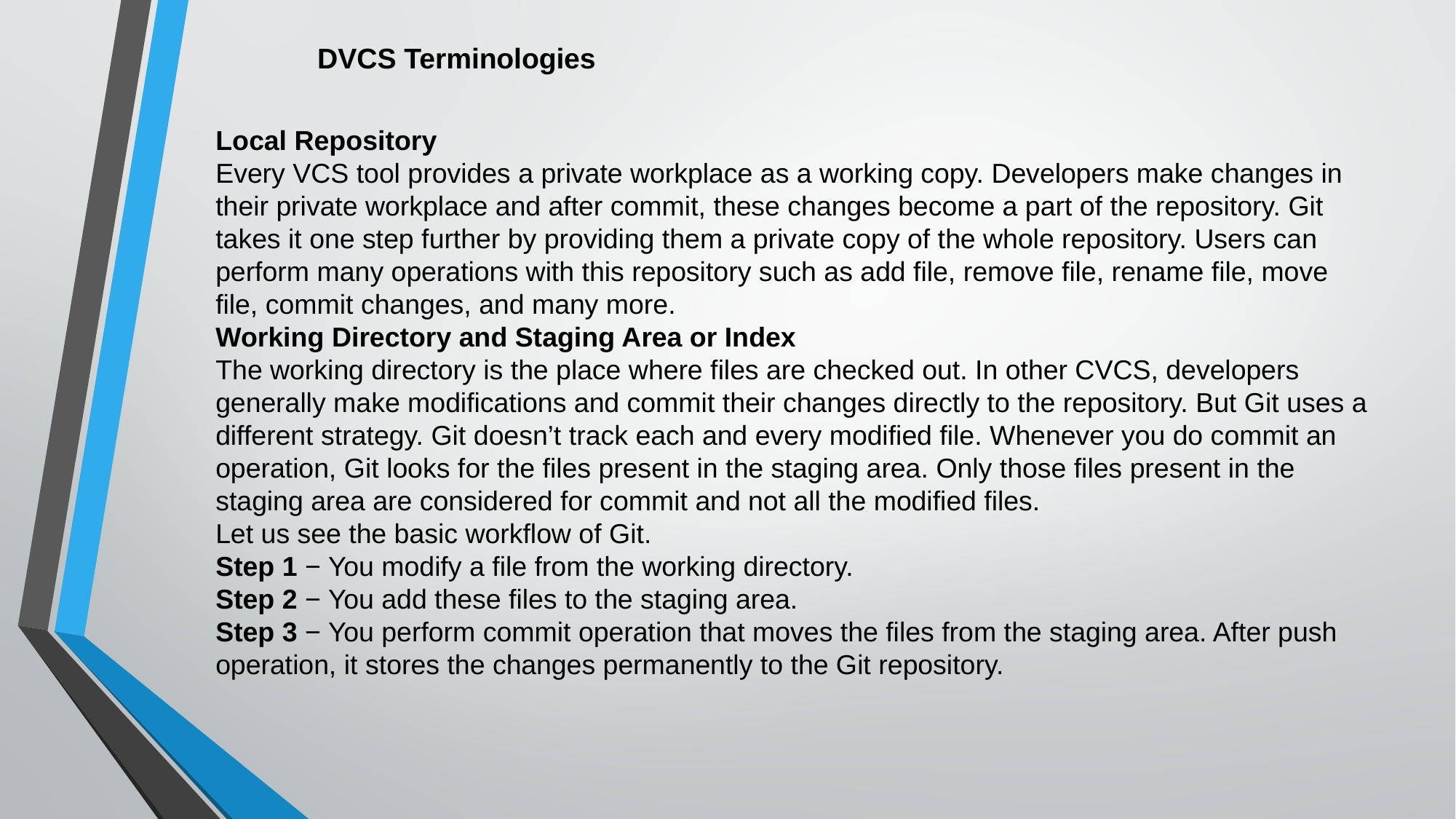

# DVCS Terminologies
Local Repository
Every VCS tool provides a private workplace as a working copy. Developers make changes in their private workplace and after commit, these changes become a part of the repository. Git takes it one step further by providing them a private copy of the whole repository. Users can perform many operations with this repository such as add file, remove file, rename file, move file, commit changes, and many more.
Working Directory and Staging Area or Index
The working directory is the place where files are checked out. In other CVCS, developers generally make modifications and commit their changes directly to the repository. But Git uses a different strategy. Git doesn’t track each and every modified file. Whenever you do commit an operation, Git looks for the files present in the staging area. Only those files present in the staging area are considered for commit and not all the modified files.
Let us see the basic workflow of Git.
Step 1 − You modify a file from the working directory.
Step 2 − You add these files to the staging area.
Step 3 − You perform commit operation that moves the files from the staging area. After push operation, it stores the changes permanently to the Git repository.